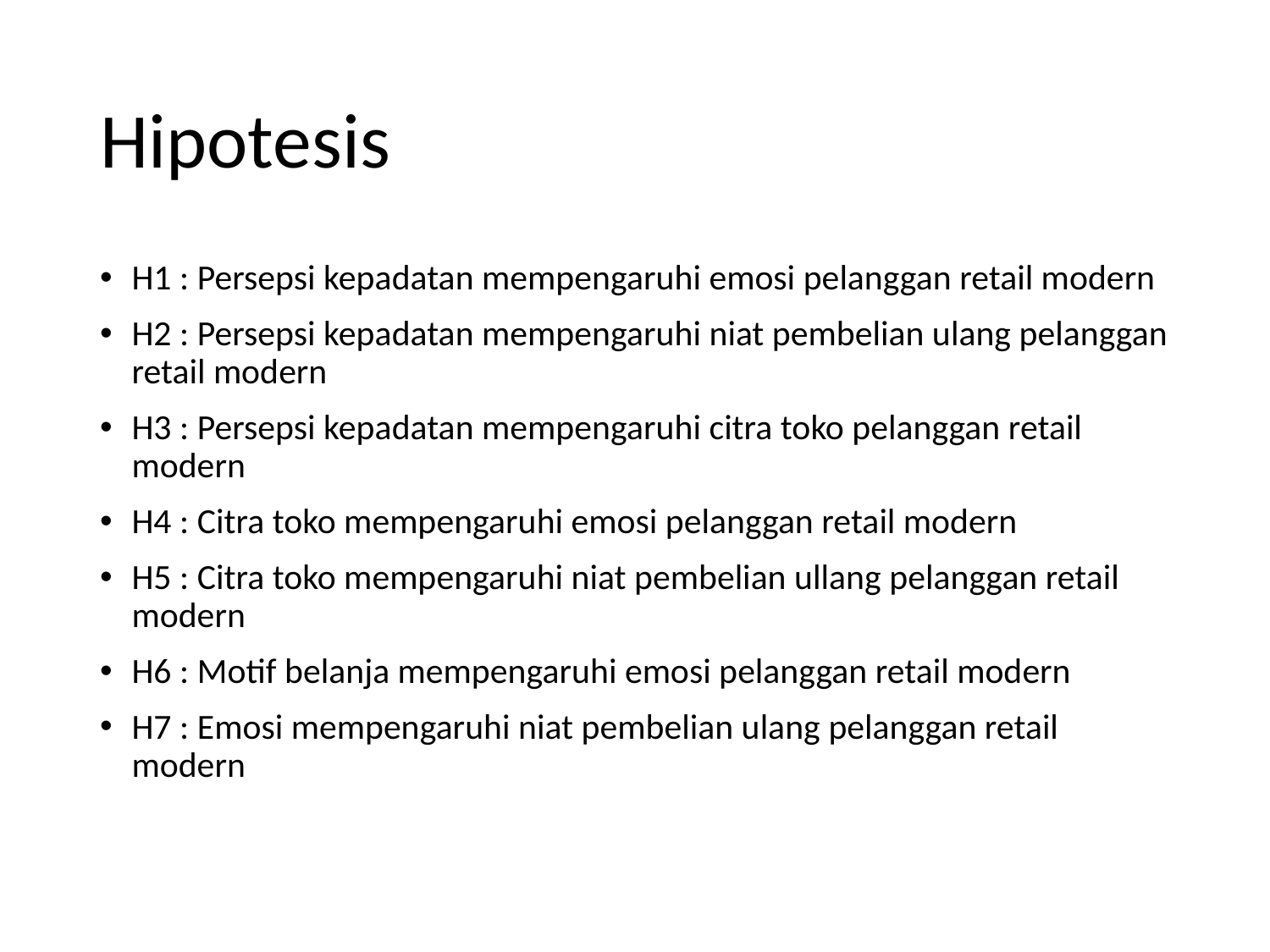

# Hipotesis
H1 : Persepsi kepadatan mempengaruhi emosi pelanggan retail modern
H2 : Persepsi kepadatan mempengaruhi niat pembelian ulang pelanggan retail modern
H3 : Persepsi kepadatan mempengaruhi citra toko pelanggan retail modern
H4 : Citra toko mempengaruhi emosi pelanggan retail modern
H5 : Citra toko mempengaruhi niat pembelian ullang pelanggan retail modern
H6 : Motif belanja mempengaruhi emosi pelanggan retail modern
H7 : Emosi mempengaruhi niat pembelian ulang pelanggan retail modern